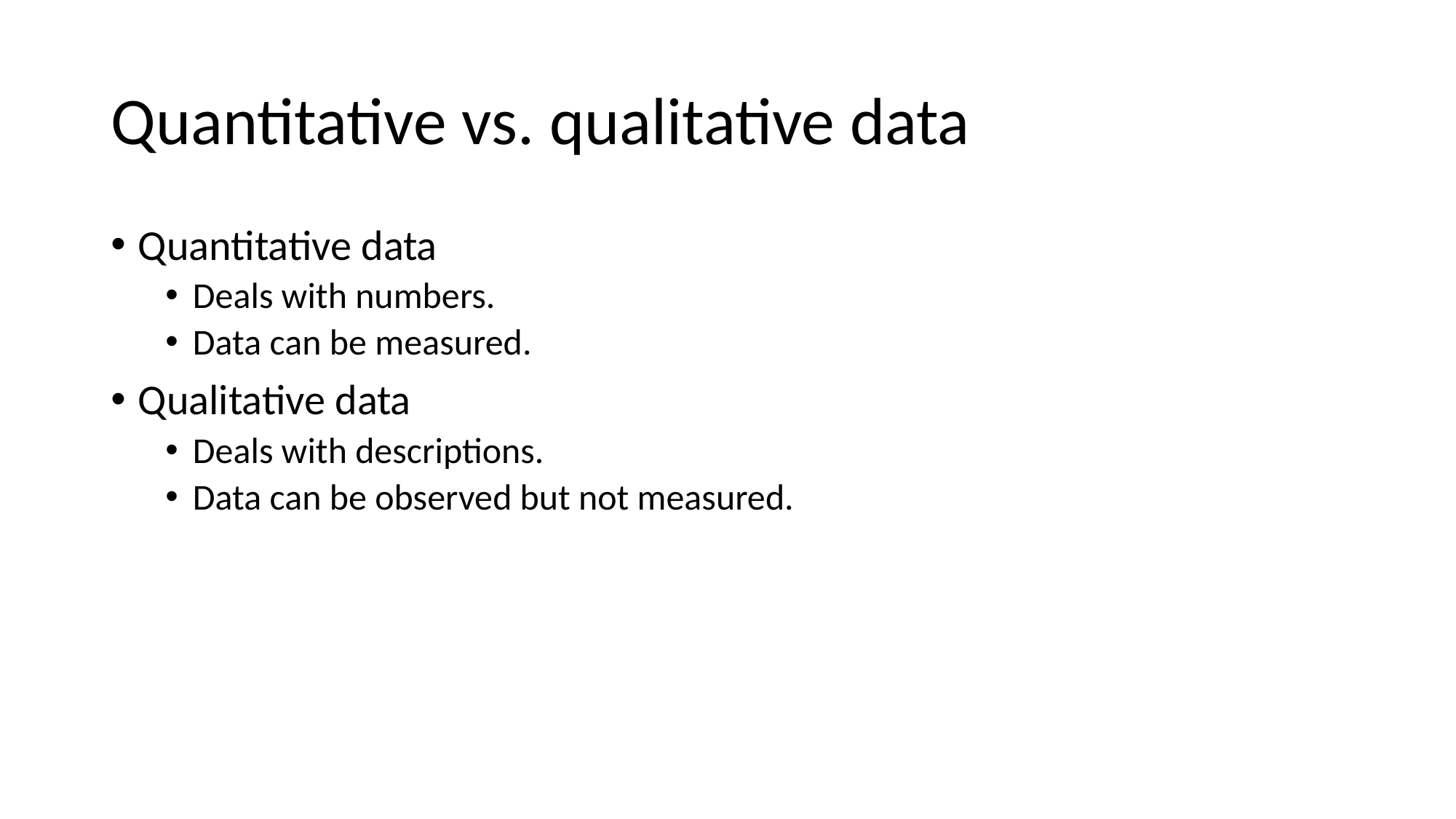

# Quantitative vs. qualitative data
Quantitative data
Deals with numbers.
Data can be measured.
Qualitative data
Deals with descriptions.
Data can be observed but not measured.